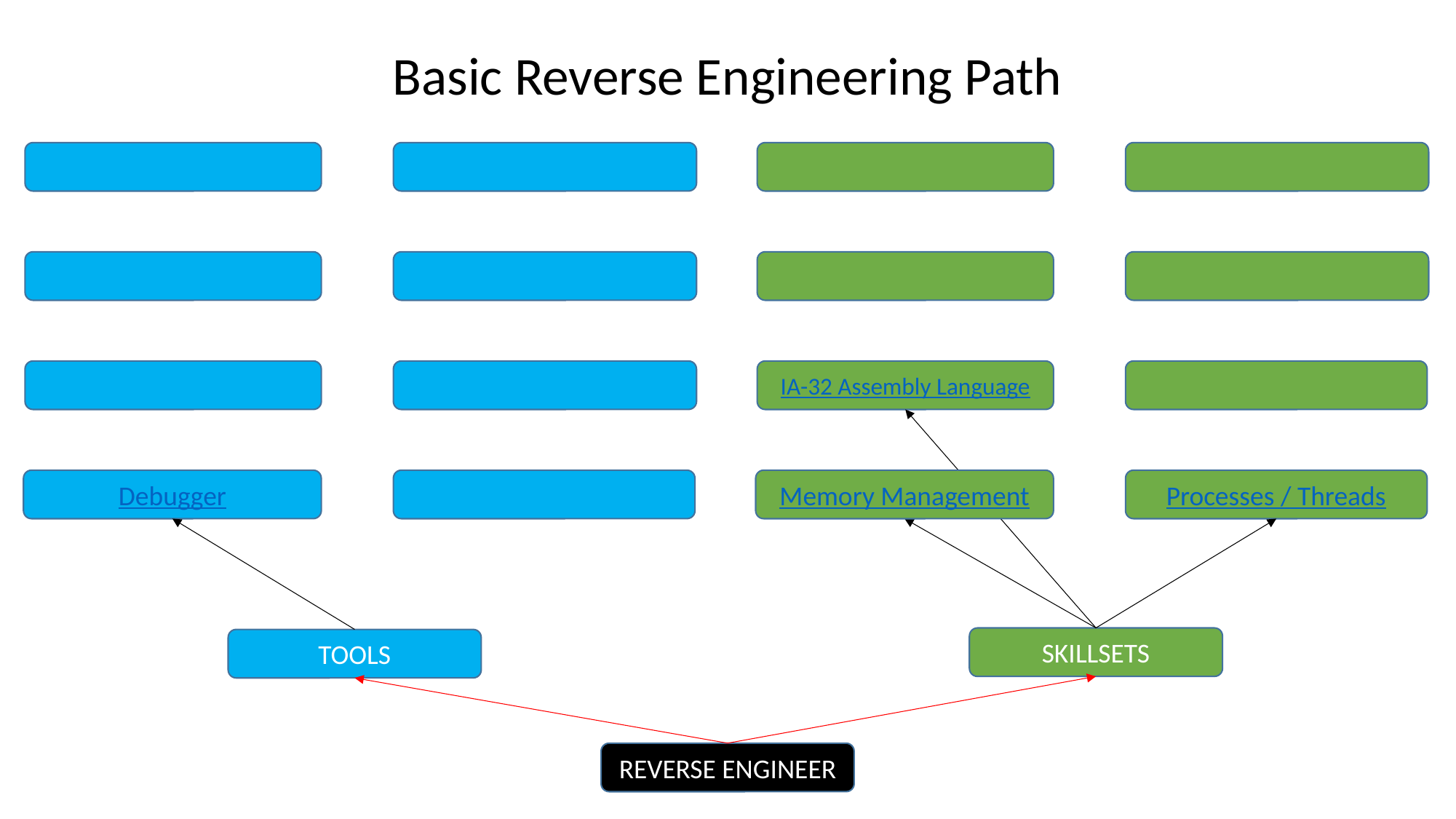

# Basic Reverse Engineering Path

IA-32 Assembly Language

Debugger

Memory Management
Processes / Threads
SKILLSETS
TOOLS
REVERSE ENGINEER